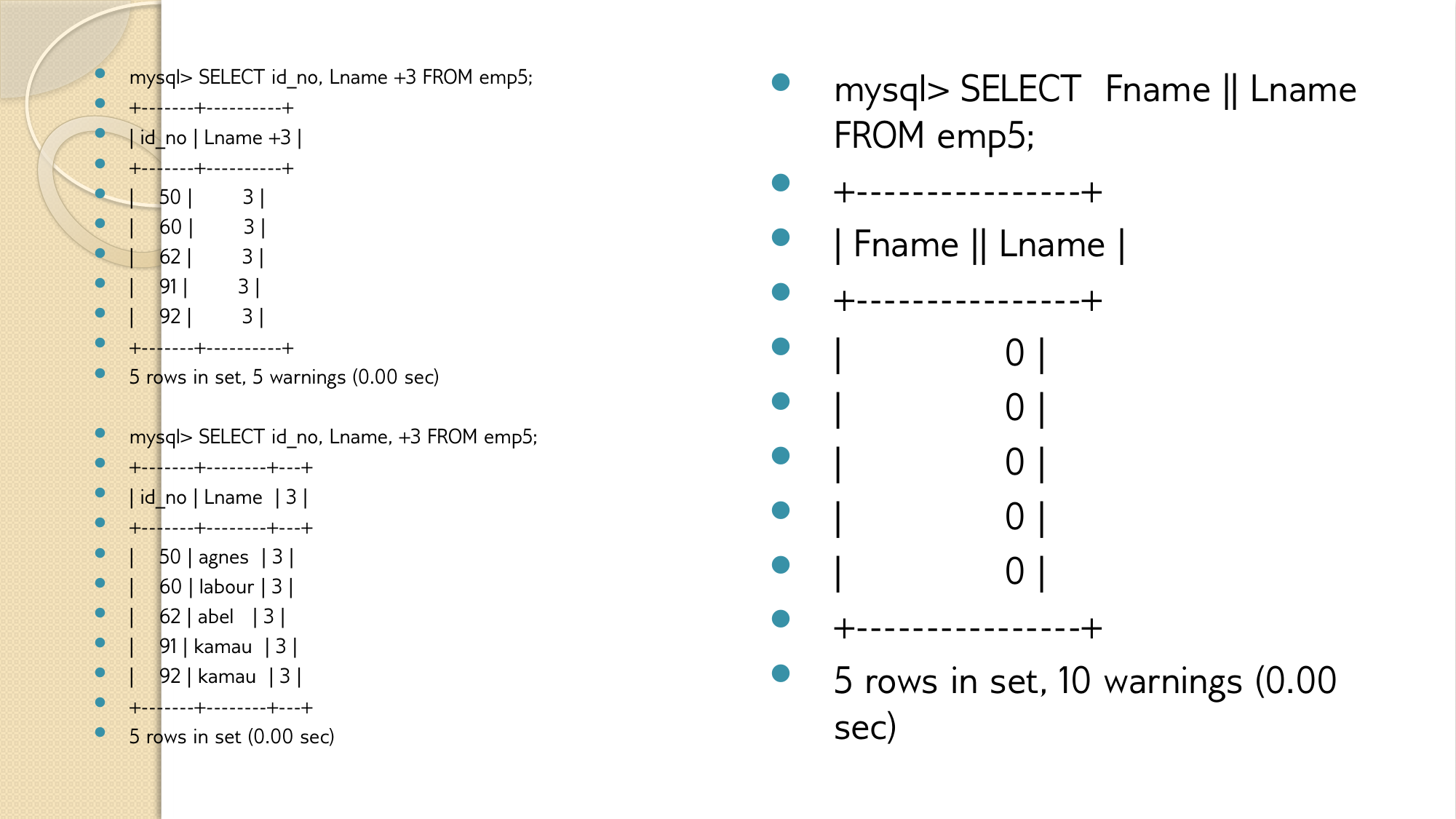

mysql> SELECT id_no, Lname +3 FROM emp5;
+-------+----------+
| id_no | Lname +3 |
+-------+----------+
|    50 |        3 |
|    60 |        3 |
|    62 |        3 |
|    91 |        3 |
|    92 |        3 |
+-------+----------+
5 rows in set, 5 warnings (0.00 sec)

mysql> SELECT id_no, Lname, +3 FROM emp5;
+-------+--------+---+
| id_no | Lname  | 3 |
+-------+--------+---+
|    50 | agnes  | 3 |
|    60 | labour | 3 |
|    62 | abel   | 3 |
|    91 | kamau  | 3 |
|    92 | kamau  | 3 |
+-------+--------+---+
5 rows in set (0.00 sec)
mysql> SELECT  Fname || Lname FROM emp5;
+----------------+
| Fname || Lname |
+----------------+
|              0 |
|              0 |
|              0 |
|              0 |
|              0 |
+----------------+
5 rows in set, 10 warnings (0.00 sec)